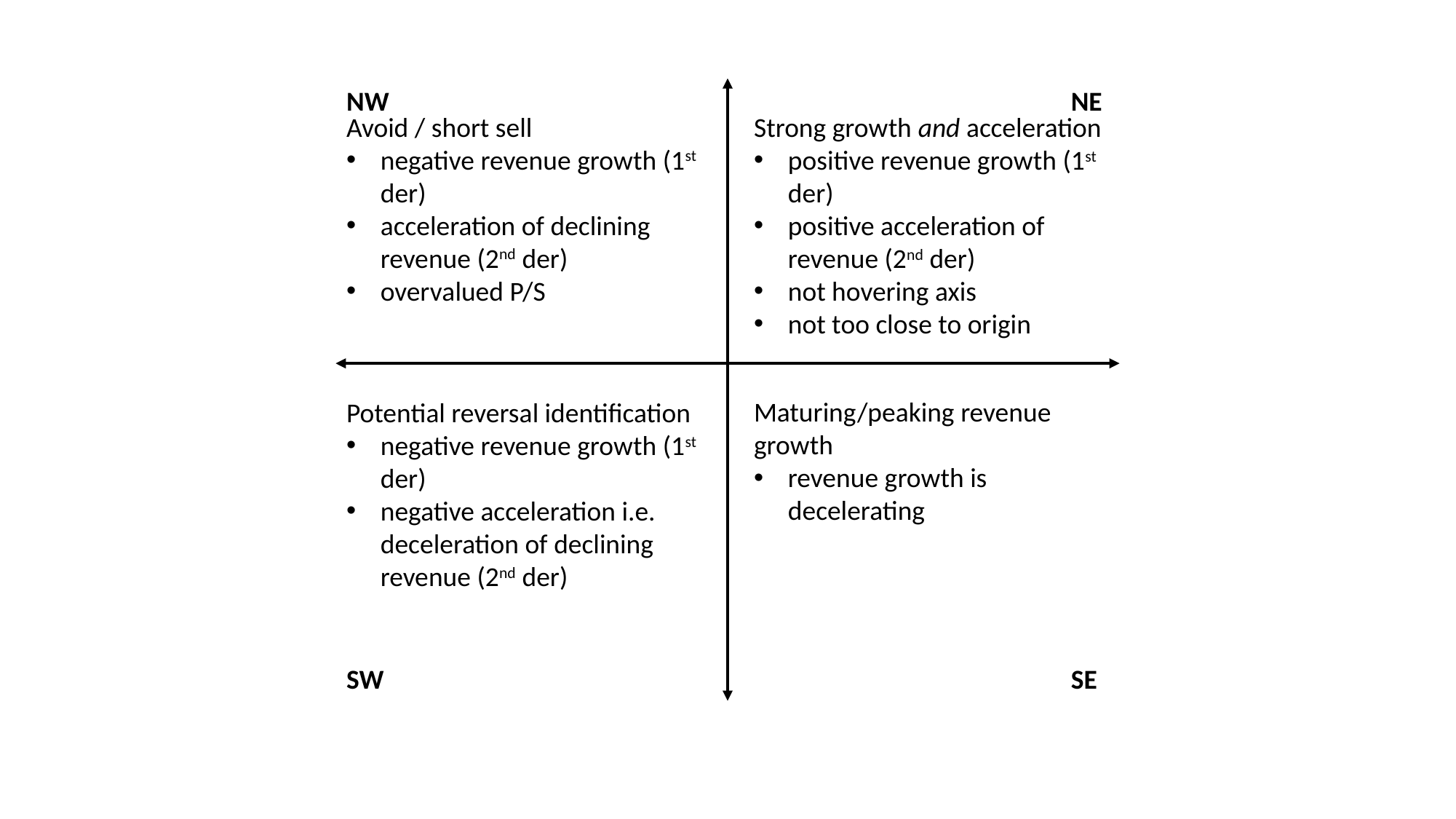

NW
NE
Avoid / short sell
negative revenue growth (1st der)
acceleration of declining revenue (2nd der)
overvalued P/S

Strong growth and acceleration
positive revenue growth (1st der)
positive acceleration of revenue (2nd der)
not hovering axis
not too close to origin

Maturing/peaking revenue growth
revenue growth is decelerating

Potential reversal identification
negative revenue growth (1st der)
negative acceleration i.e. deceleration of declining revenue (2nd der)
SW
SE